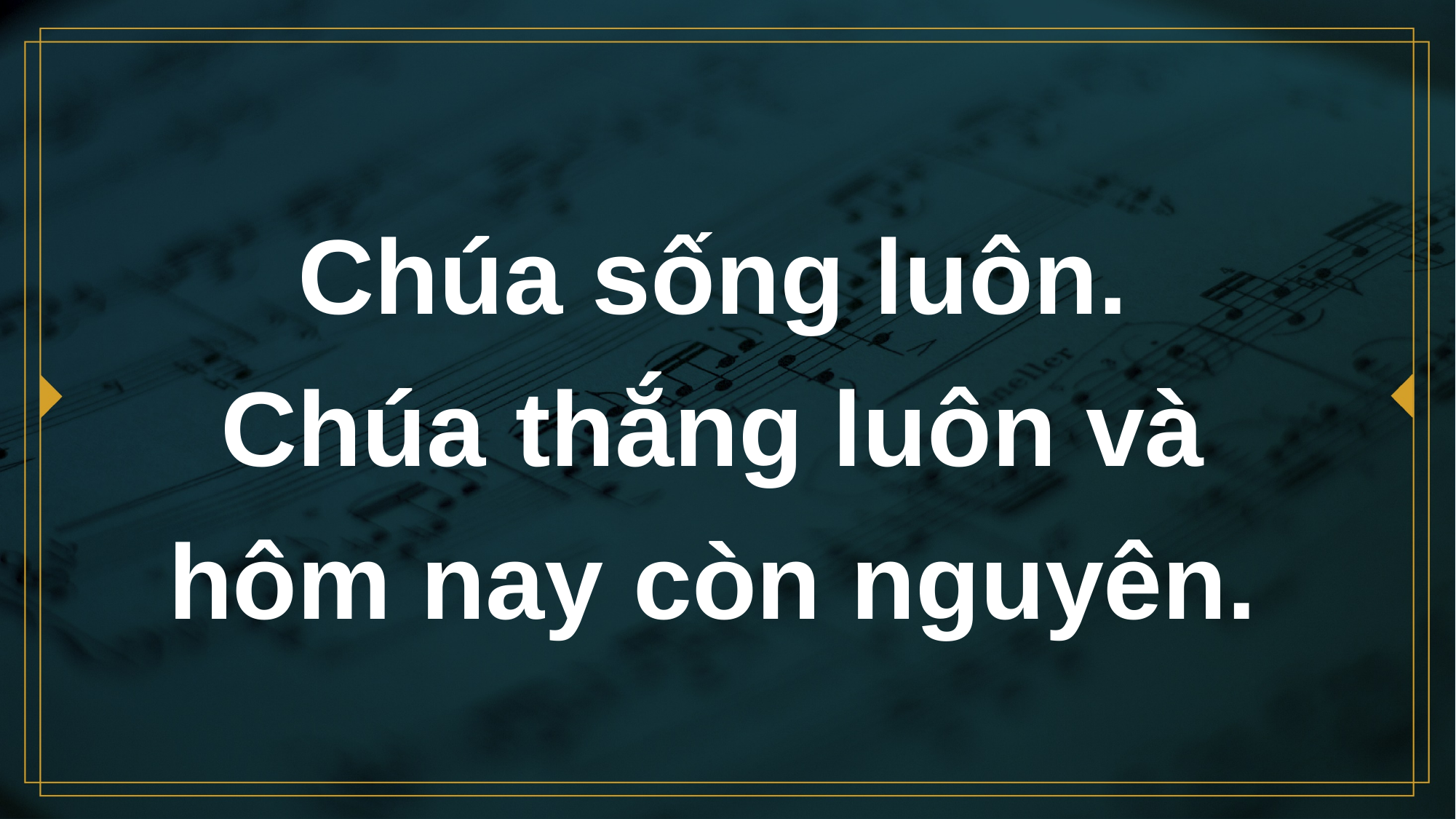

# Chúa sống luôn. Chúa thắng luôn và hôm nay còn nguyên.